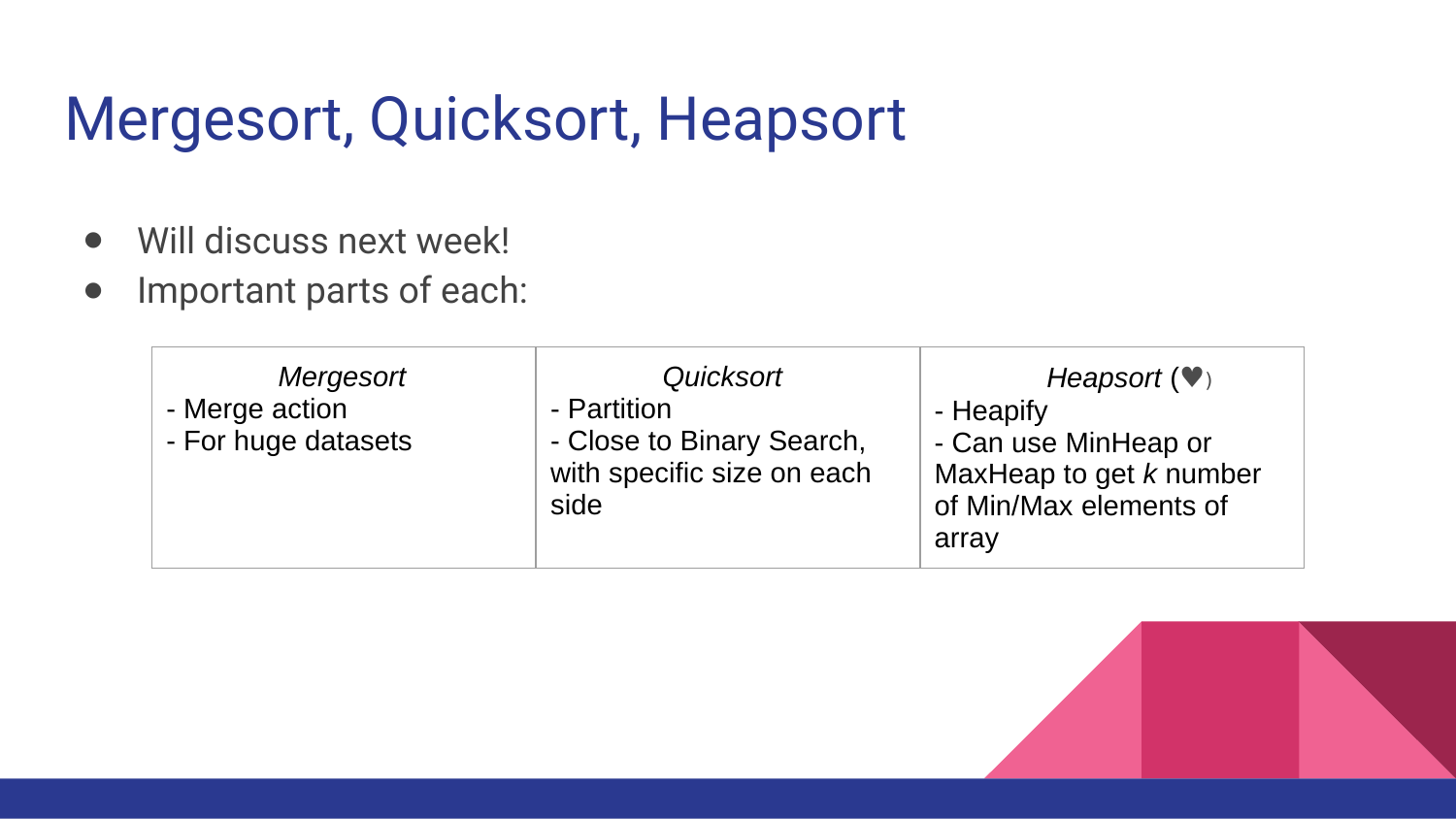

# Mergesort, Quicksort, Heapsort
Will discuss next week!
Important parts of each:

| Mergesort - Merge action - For huge datasets | Quicksort - Partition - Close to Binary Search, with specific size on each side | Heapsort (♥) - Heapify - Can use MinHeap or MaxHeap to get k number of Min/Max elements of array |
| --- | --- | --- |